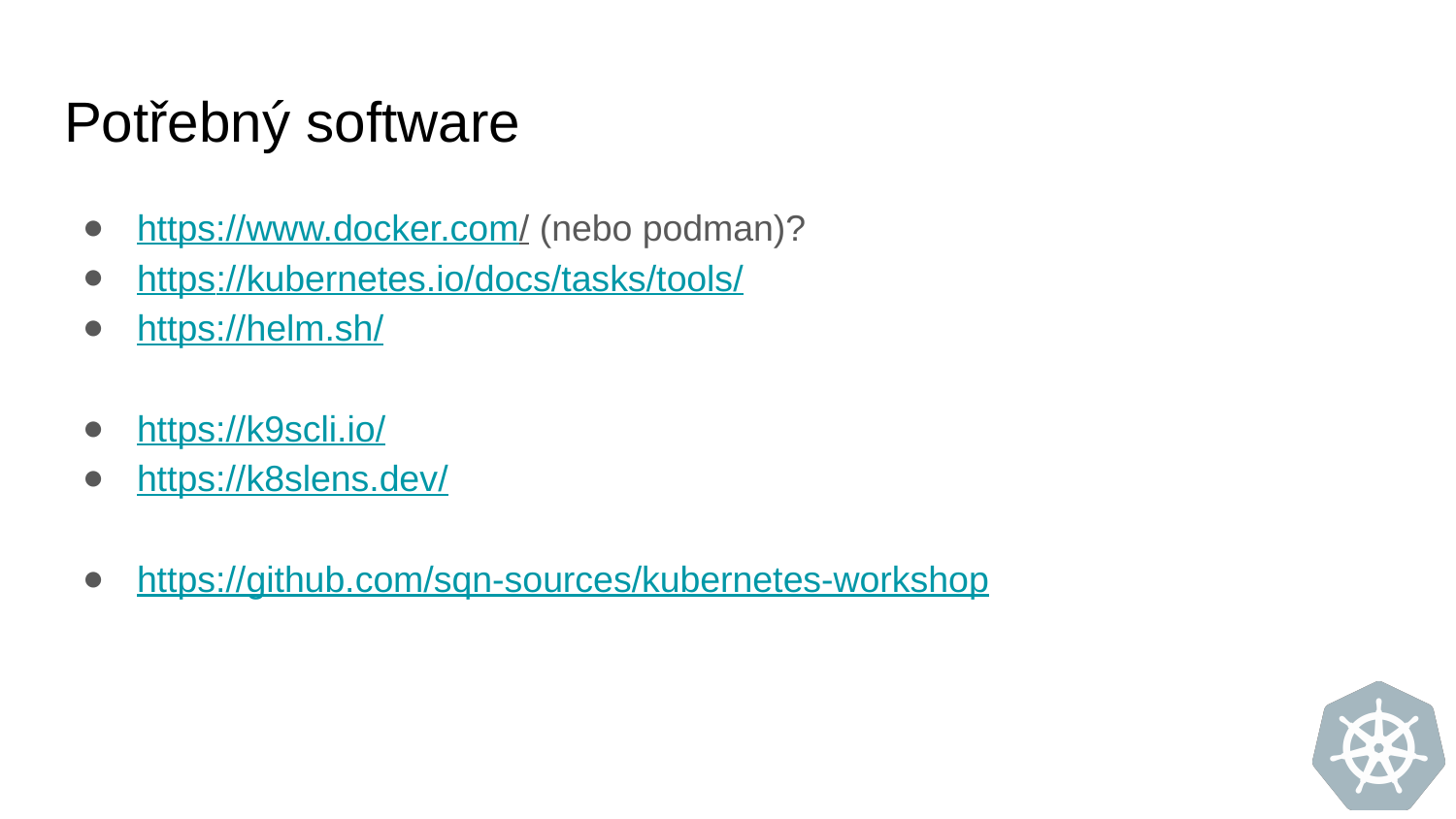

# Potřebný software
https://www.docker.com/ (nebo podman)?
https://kubernetes.io/docs/tasks/tools/
https://helm.sh/

https://k9scli.io/
https://k8slens.dev/

https://github.com/sqn-sources/kubernetes-workshop